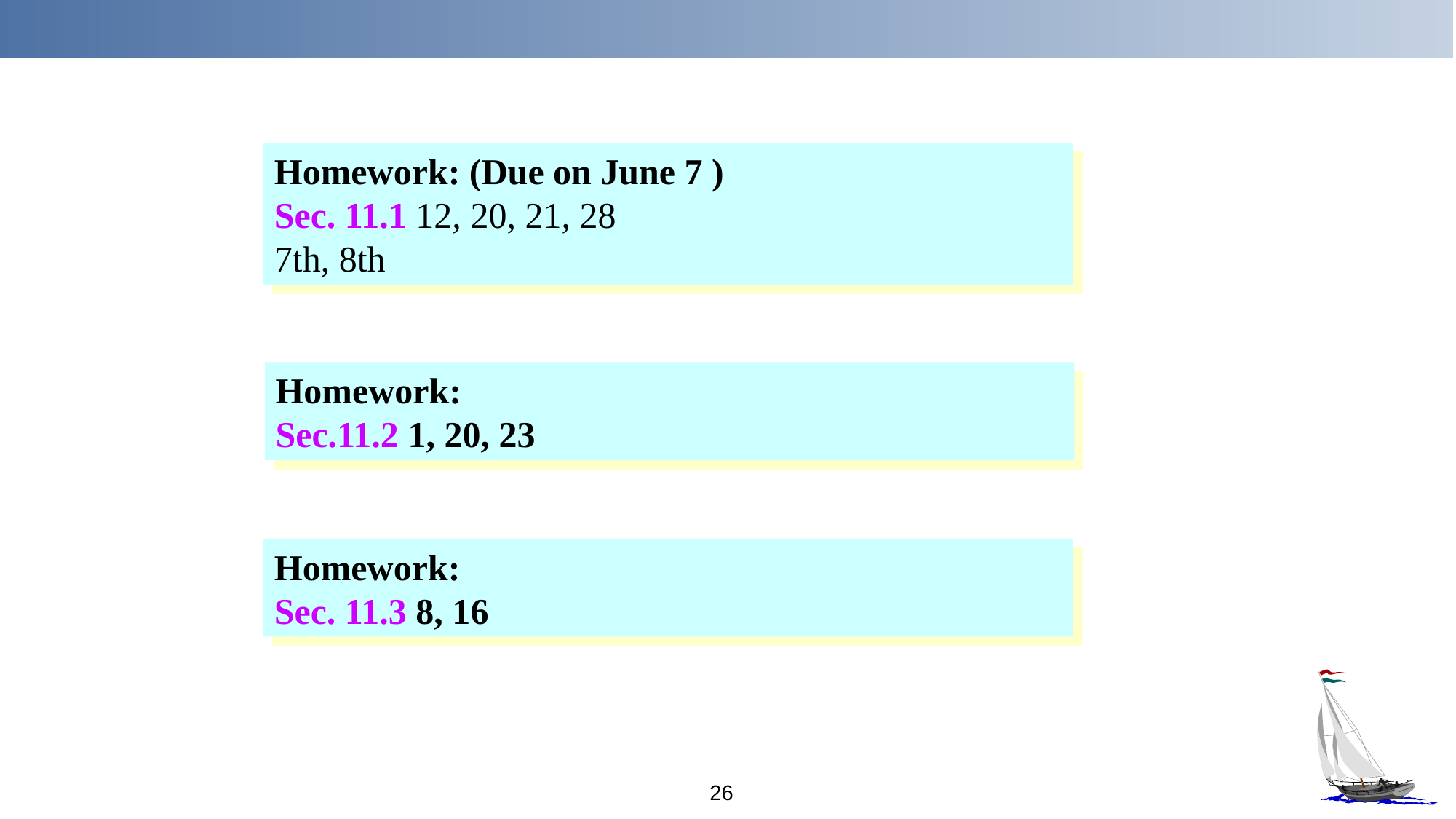

Homework: (Due on June 7 )
Sec. 11.1 12, 20, 21, 28
7th, 8th
Homework:
Sec.11.2 1, 20, 23
Homework:
Sec. 11.3 8, 16
26